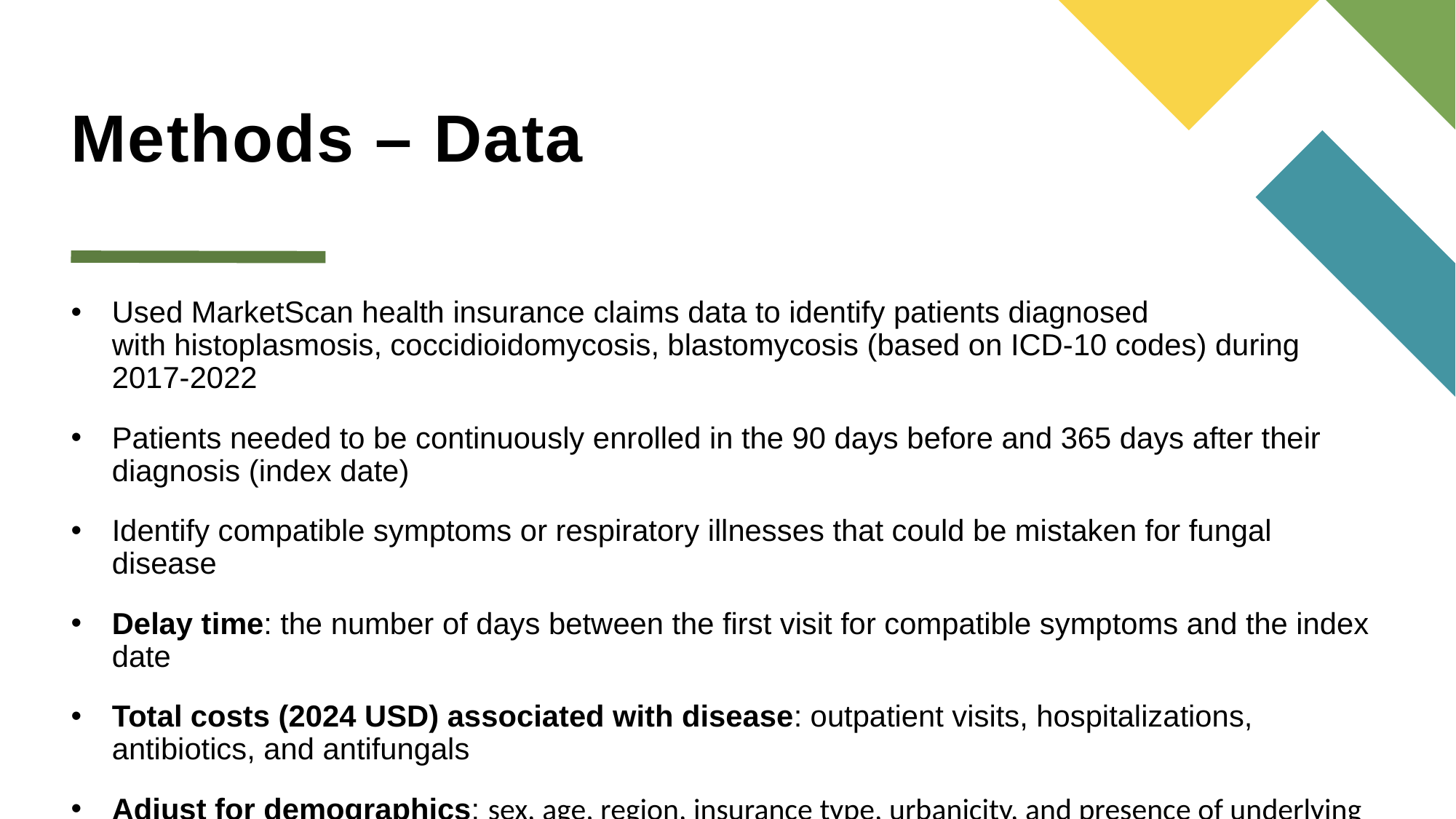

# Methods – Data
Used MarketScan health insurance claims data to identify patients diagnosed with histoplasmosis, coccidioidomycosis, blastomycosis (based on ICD-10 codes) during 2017-2022
Patients needed to be continuously enrolled in the 90 days before and 365 days after their diagnosis (index date)
Identify compatible symptoms or respiratory illnesses that could be mistaken for fungal disease
Delay time: the number of days between the first visit for compatible symptoms and the index date
Total costs (2024 USD) associated with disease: outpatient visits, hospitalizations, antibiotics, and antifungals
Adjust for demographics: sex, age, region, insurance type, urbanicity, and presence of underlying condition(s)